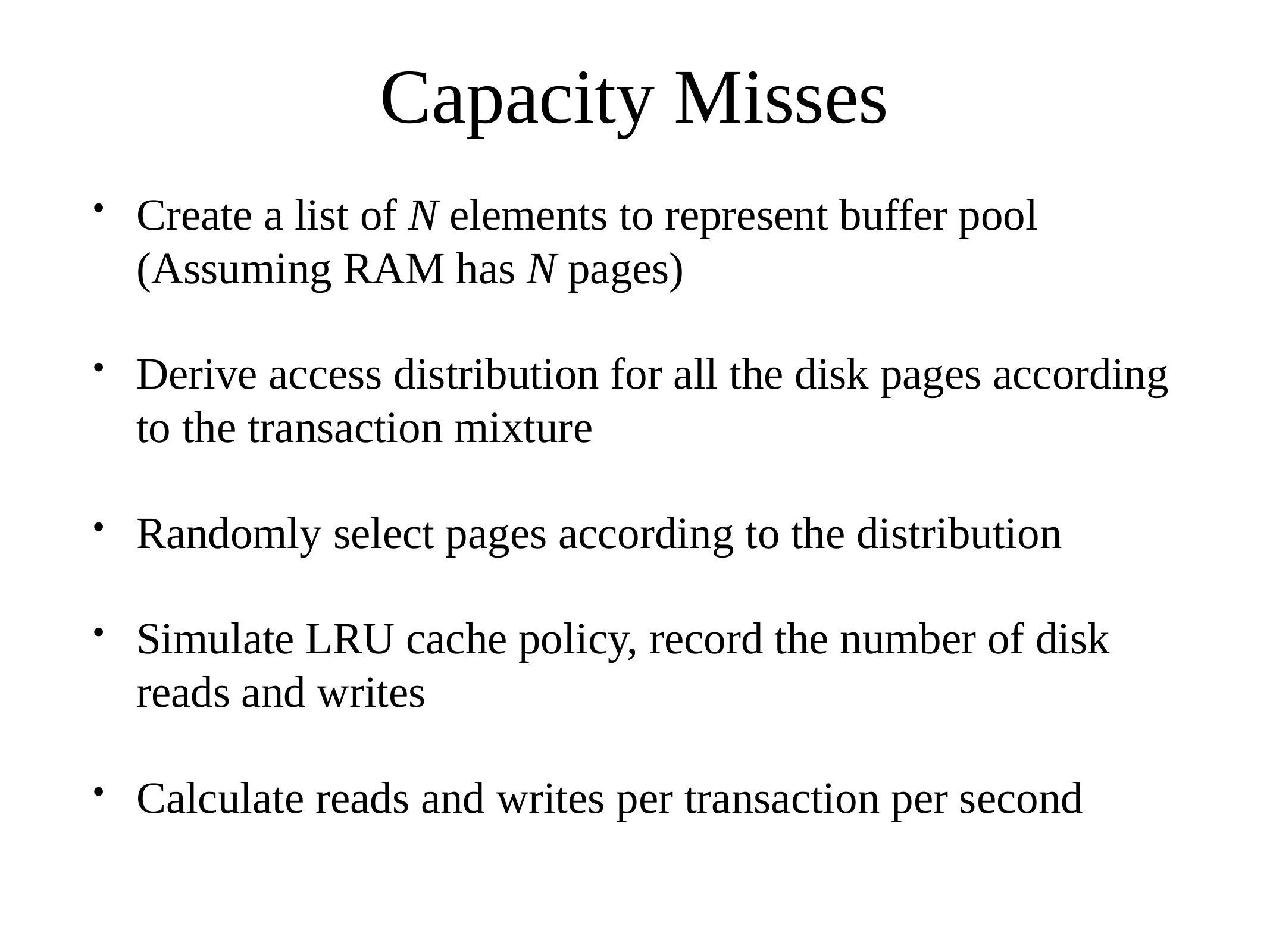

# Capacity Misses
Create a list of N elements to represent buffer pool (Assuming RAM has N pages)
Derive access distribution for all the disk pages according to the transaction mixture
Randomly select pages according to the distribution
Simulate LRU cache policy, record the number of disk reads and writes
Calculate reads and writes per transaction per second